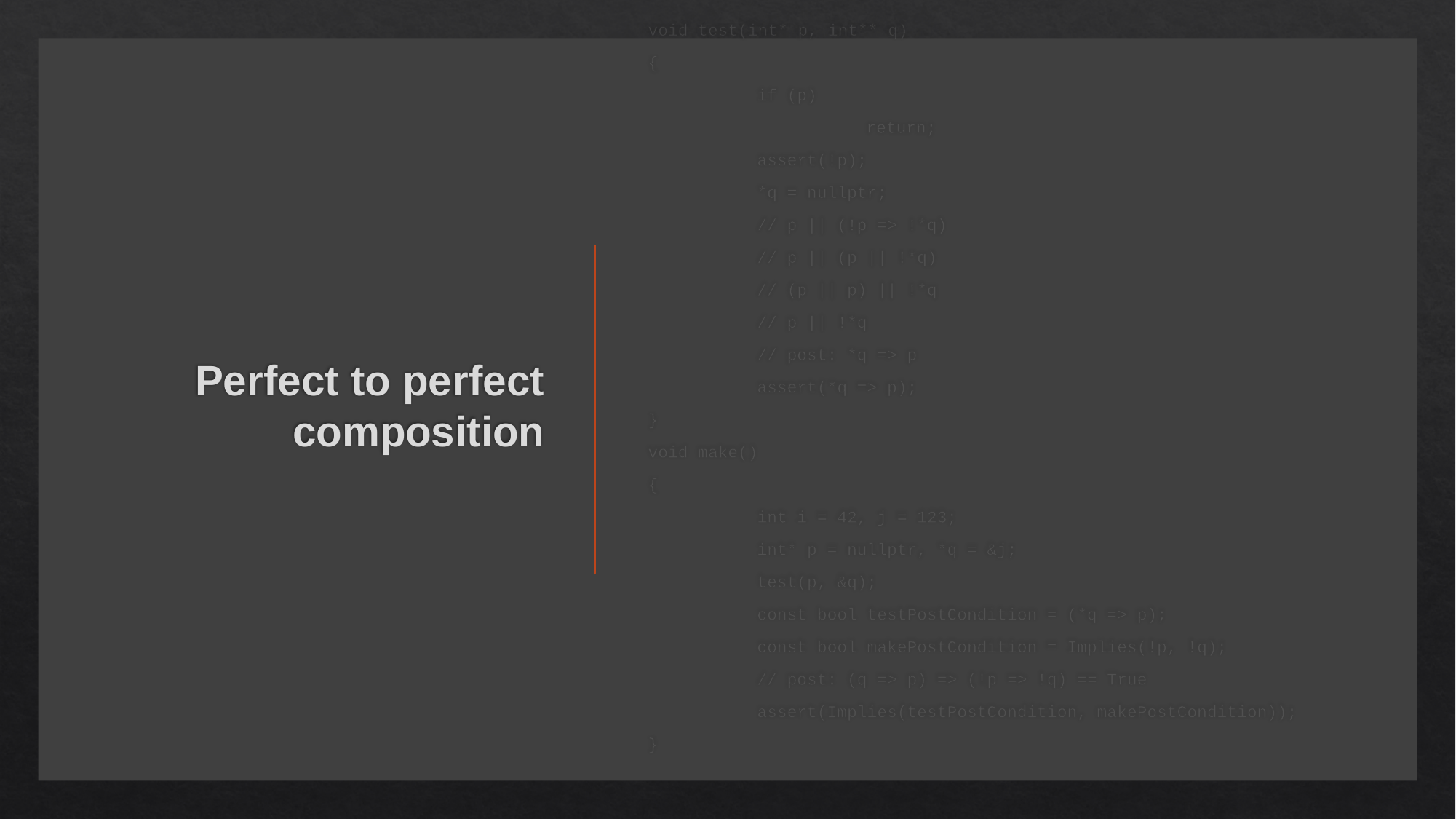

void test(int* p, int** q)
{
	if (p)
		return;
	assert(!p);
	*q = nullptr;
	// p || (!p => !*q)
	// p || (p || !*q)
	// (p || p) || !*q
	// p || !*q
	// post: *q => p
	assert(*q => p);
}
void make()
{
	int i = 42, j = 123;
	int* p = nullptr, *q = &j;
	test(p, &q);
	const bool testPostCondition = (*q => p);
	const bool makePostCondition = Implies(!p, !q);
	// post: (q => p) => (!p => !q) == True
	assert(Implies(testPostCondition, makePostCondition));
}

# Perfect to perfect composition